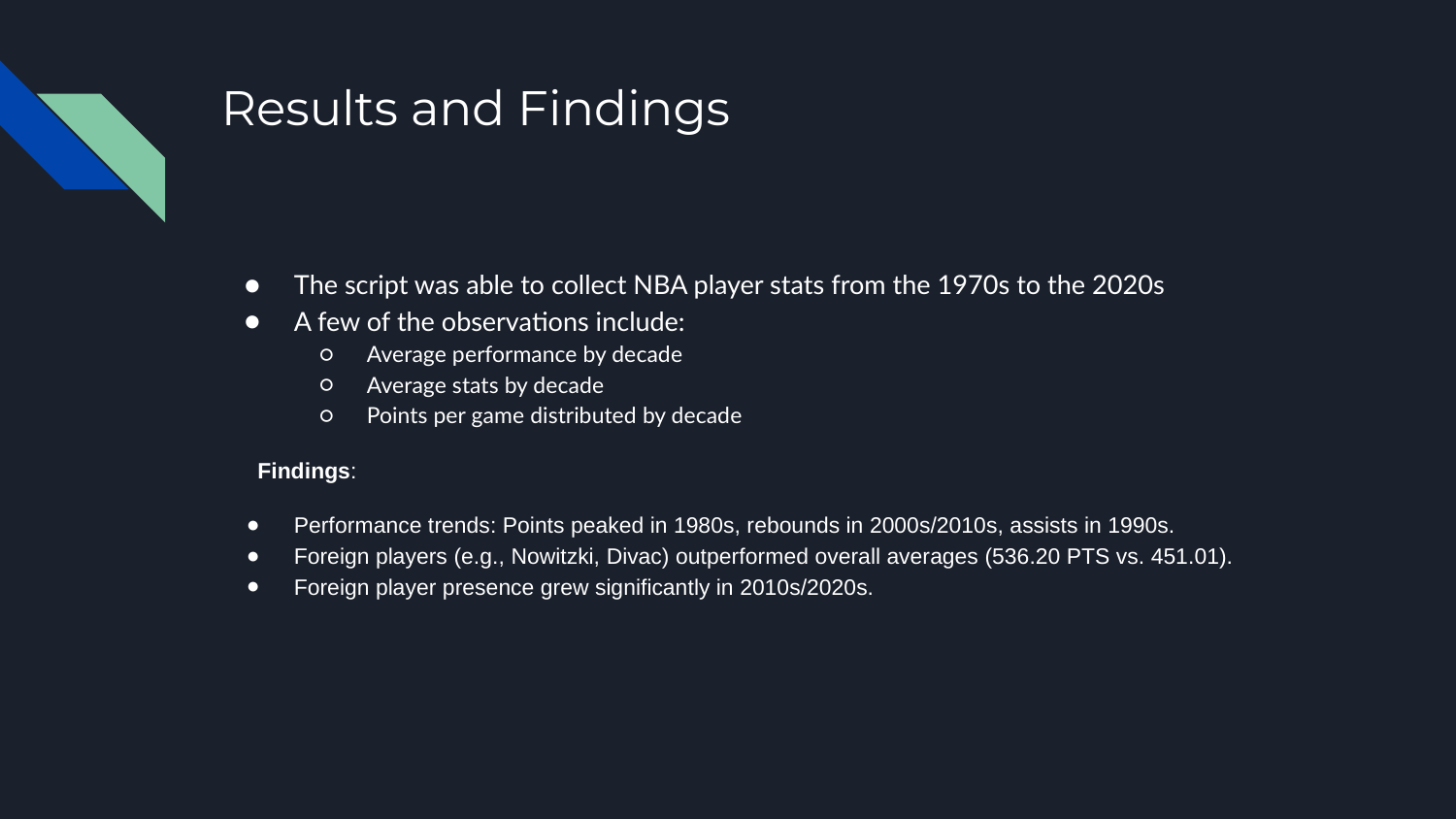

# Results and Findings
The script was able to collect NBA player stats from the 1970s to the 2020s
A few of the observations include:
Average performance by decade
Average stats by decade
Points per game distributed by decade
Findings:
Performance trends: Points peaked in 1980s, rebounds in 2000s/2010s, assists in 1990s.
Foreign players (e.g., Nowitzki, Divac) outperformed overall averages (536.20 PTS vs. 451.01).
Foreign player presence grew significantly in 2010s/2020s.